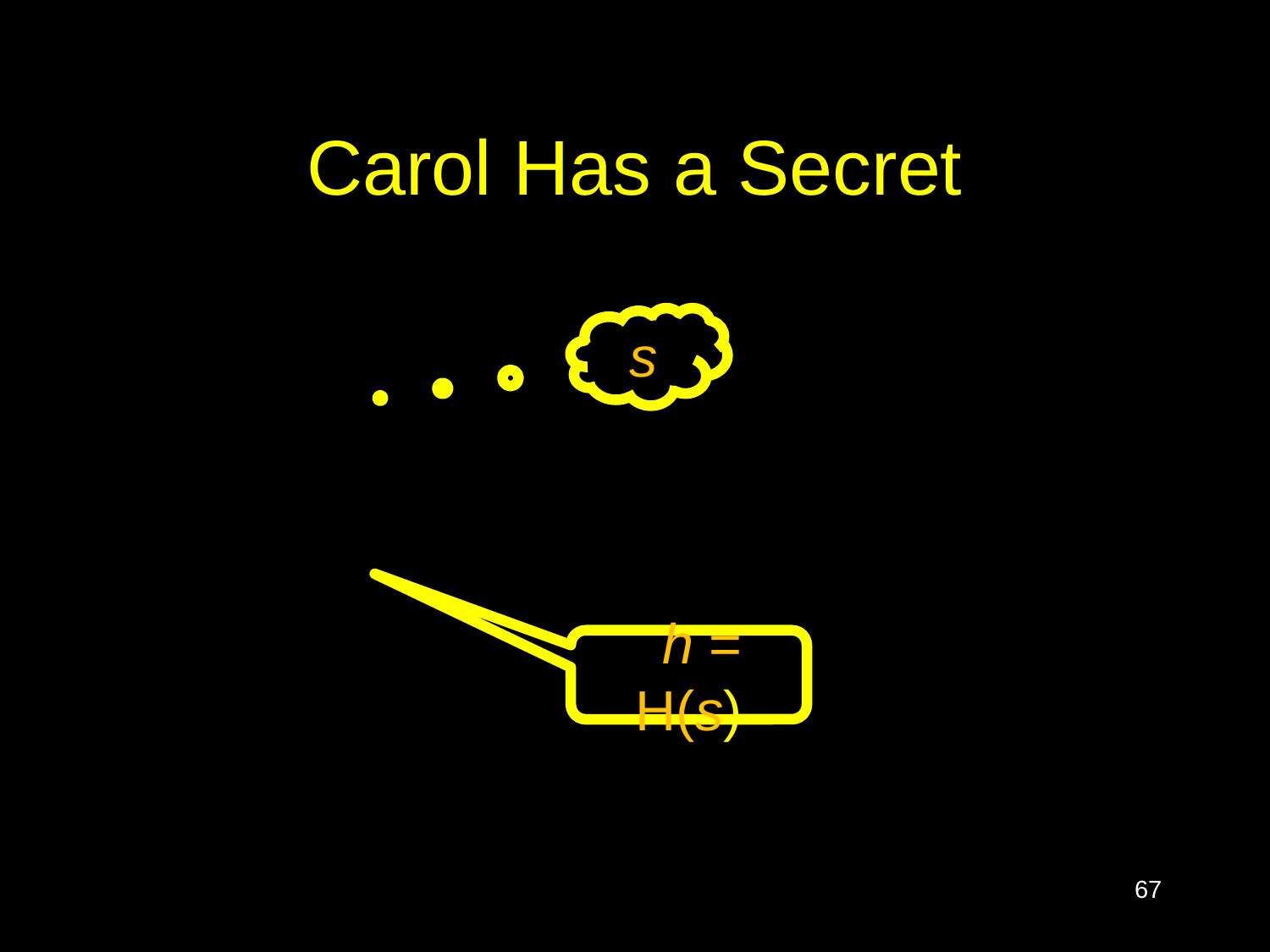

# Carol Has a Secret
s

h = H(s)
67